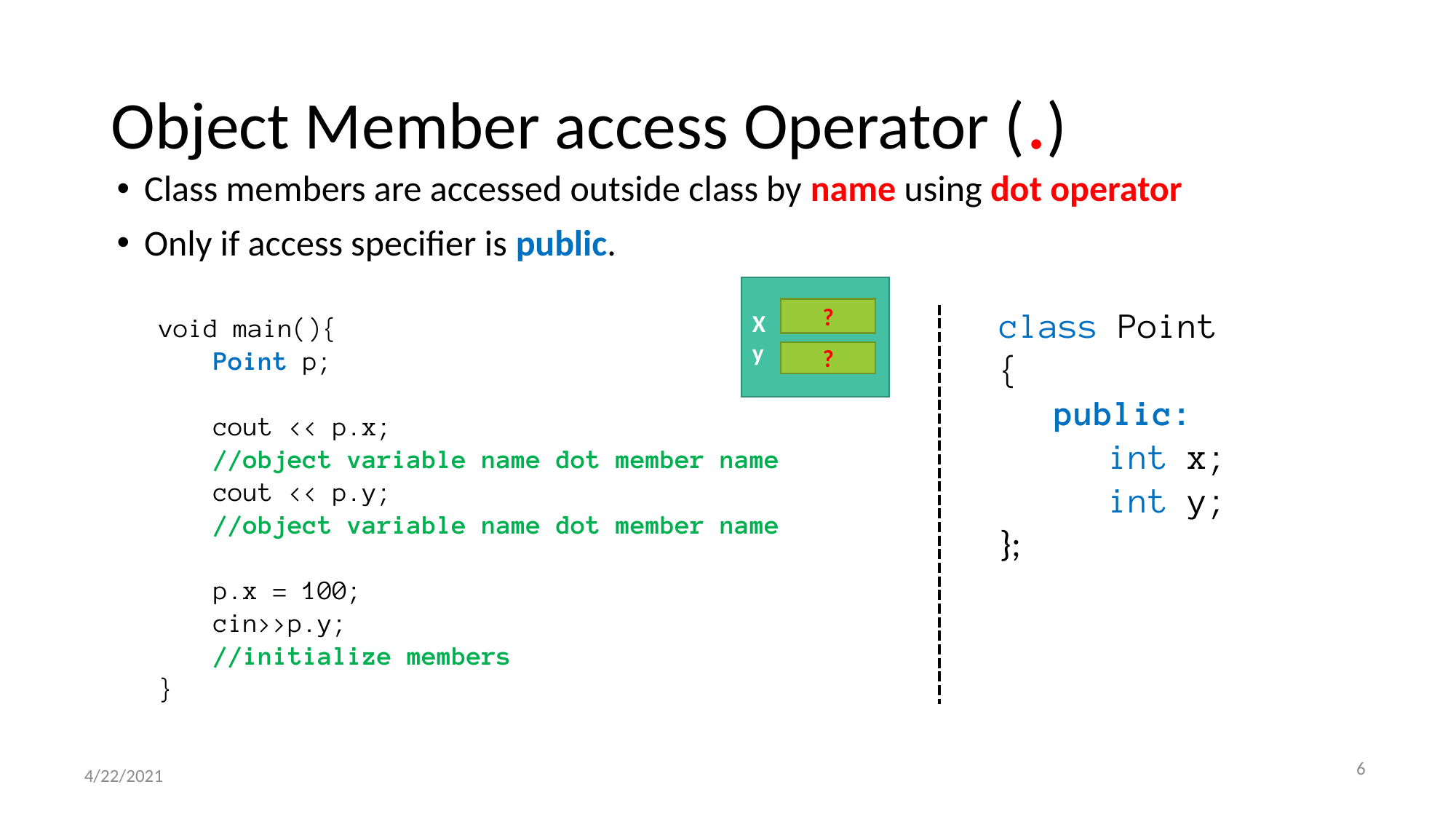

# Object Member access Operator (.)
Class members are accessed outside class by name using dot operator
Only if access specifier is public.
X
y
?
?
class Point
{
public:
int x;
int y;
};
void main(){
Point p;

cout << p.x;
//object variable name dot member name
cout << p.y;
//object variable name dot member name

p.x = 100;
cin>>p.y;
//initialize members
}
6
4/22/2021